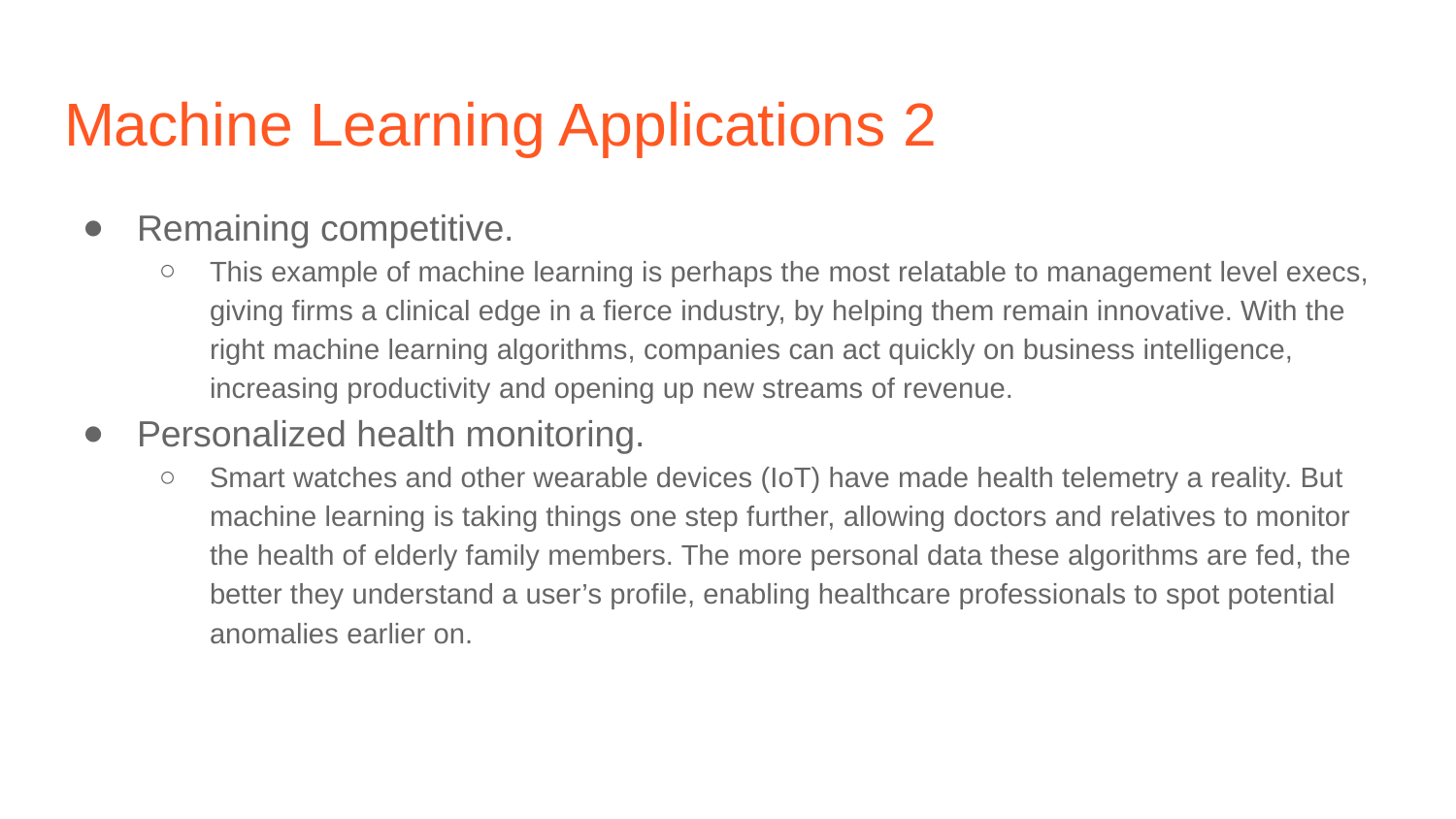

# Machine Learning Applications 2
Remaining competitive.
This example of machine learning is perhaps the most relatable to management level execs, giving firms a clinical edge in a fierce industry, by helping them remain innovative. With the right machine learning algorithms, companies can act quickly on business intelligence, increasing productivity and opening up new streams of revenue.
Personalized health monitoring.
Smart watches and other wearable devices (IoT) have made health telemetry a reality. But machine learning is taking things one step further, allowing doctors and relatives to monitor the health of elderly family members. The more personal data these algorithms are fed, the better they understand a user’s profile, enabling healthcare professionals to spot potential anomalies earlier on.